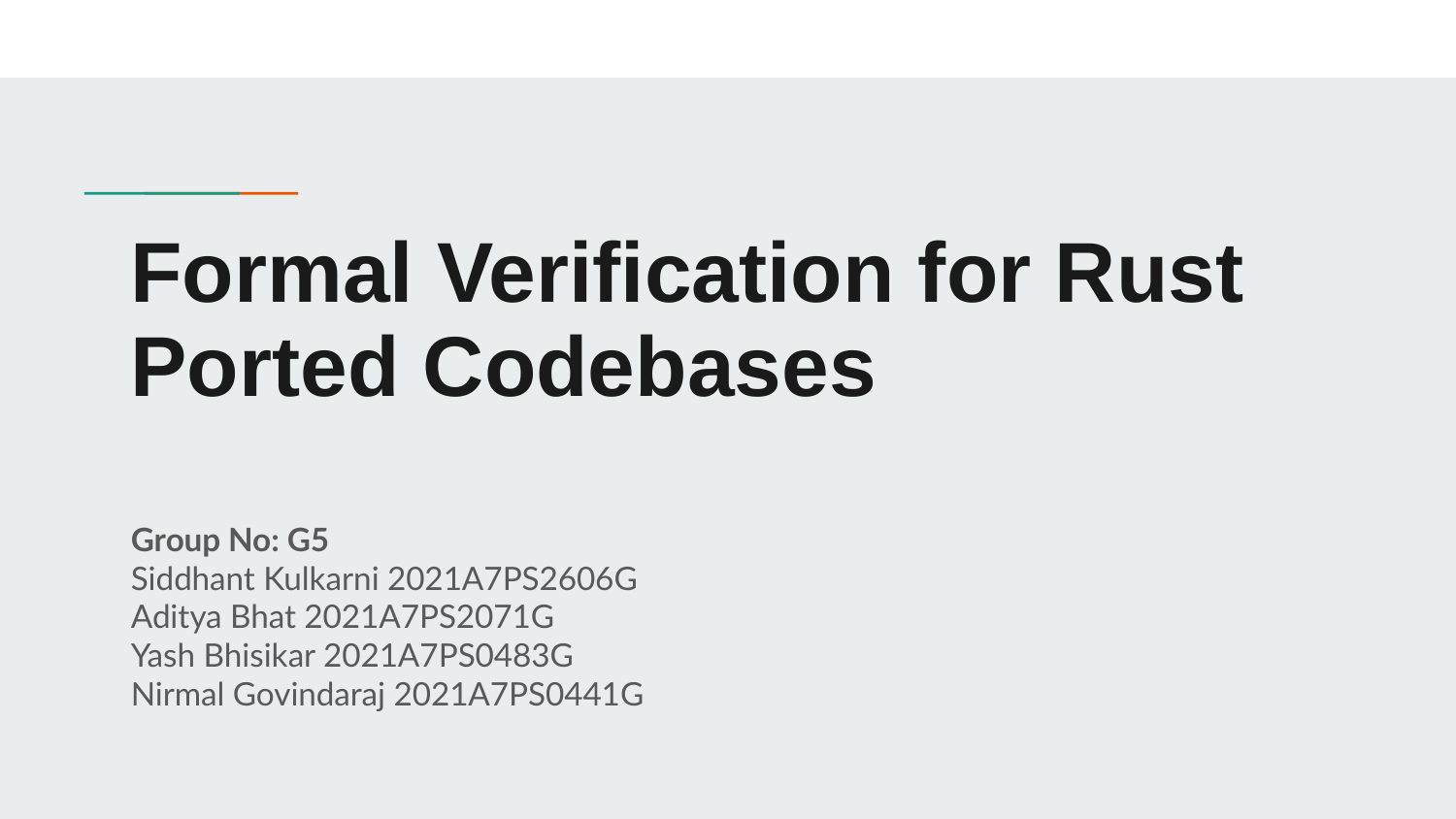

# Formal Verification for Rust Ported Codebases
Group No: G5
Siddhant Kulkarni 2021A7PS2606G
Aditya Bhat 2021A7PS2071G
Yash Bhisikar 2021A7PS0483G
Nirmal Govindaraj 2021A7PS0441G